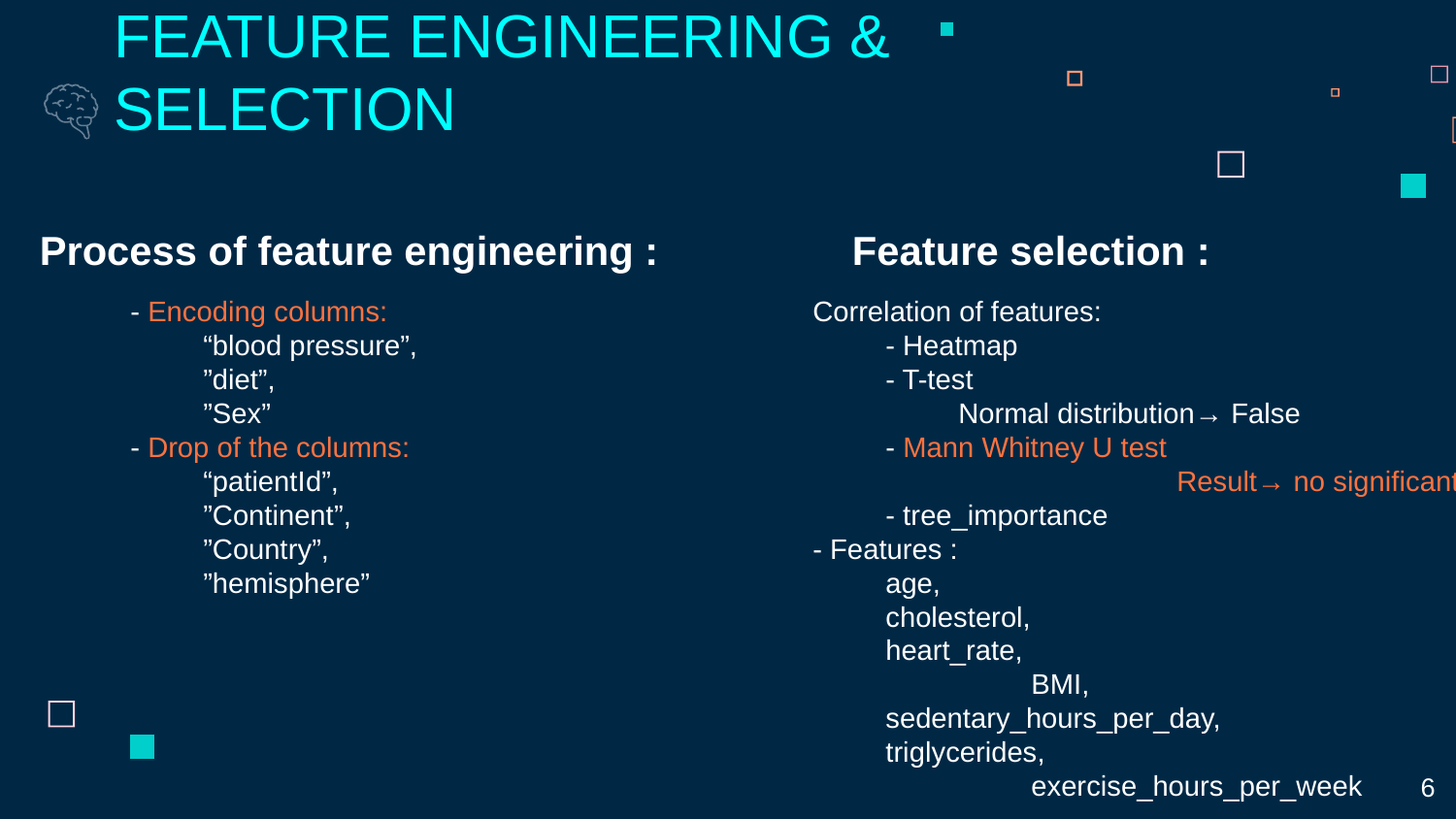

FEATURE ENGINEERING & SELECTION

# Process of feature engineering :
  	Feature selection :
Correlation of features:
- Heatmap
- T-test
 	Normal distribution→ False
- Mann Whitney U test
   			Result→ no significant relation
- tree_importance
- Features :
age,
cholesterol,
heart_rate,
   		BMI,
sedentary_hours_per_day,
triglycerides,
   		exercise_hours_per_week

- Encoding columns:
“blood pressure”,
”diet”,
”Sex”
- Drop of the columns:
“patientId”,
”Continent”,
”Country”,
”hemisphere”
6